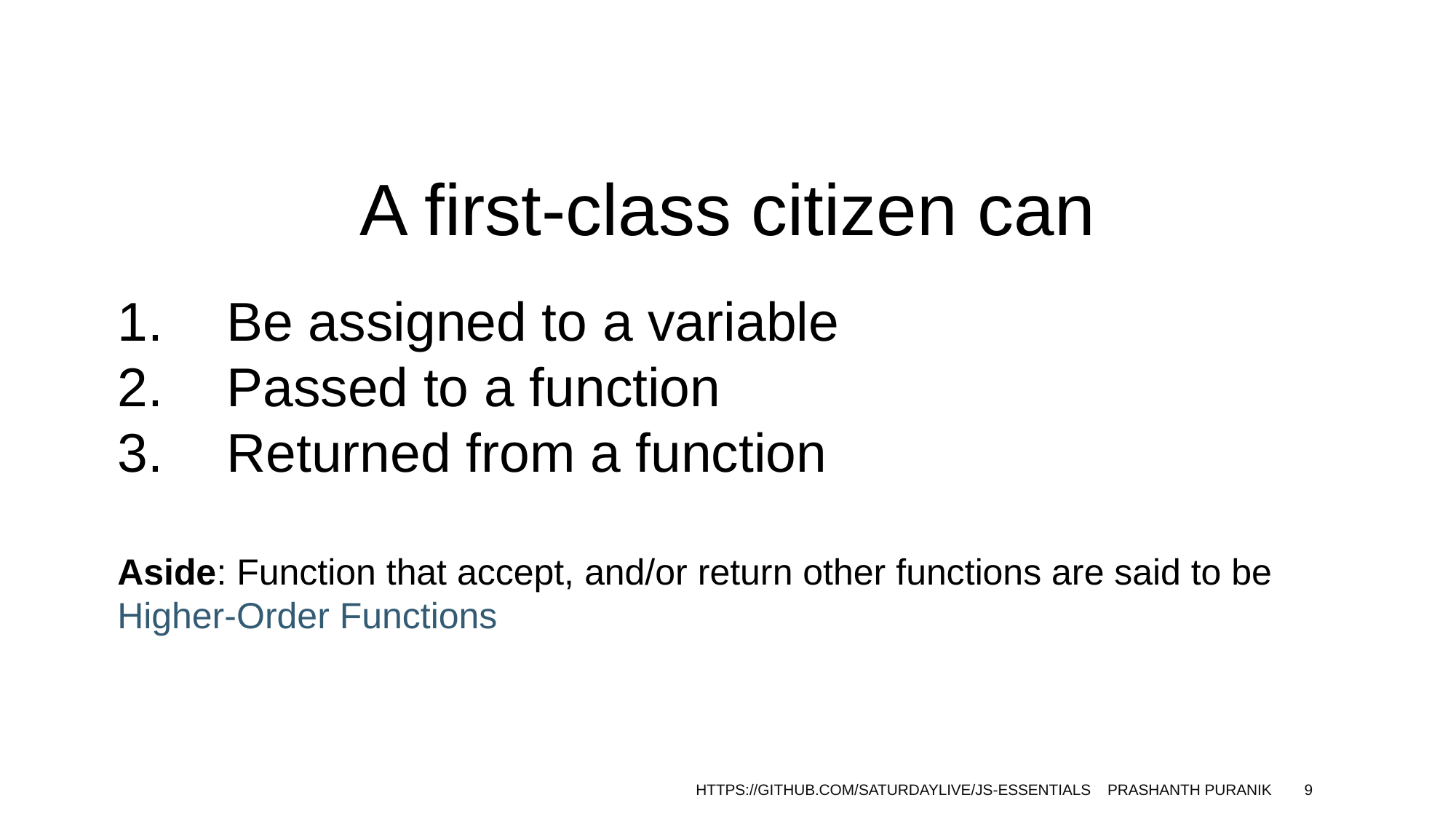

A first-class citizen can

Be assigned to a variable
Passed to a function
Returned from a function

Aside: Function that accept, and/or return other functions are said to be Higher-Order Functions
https://github.com/saturdaylive/js-essentials    Prashanth Puranik
9